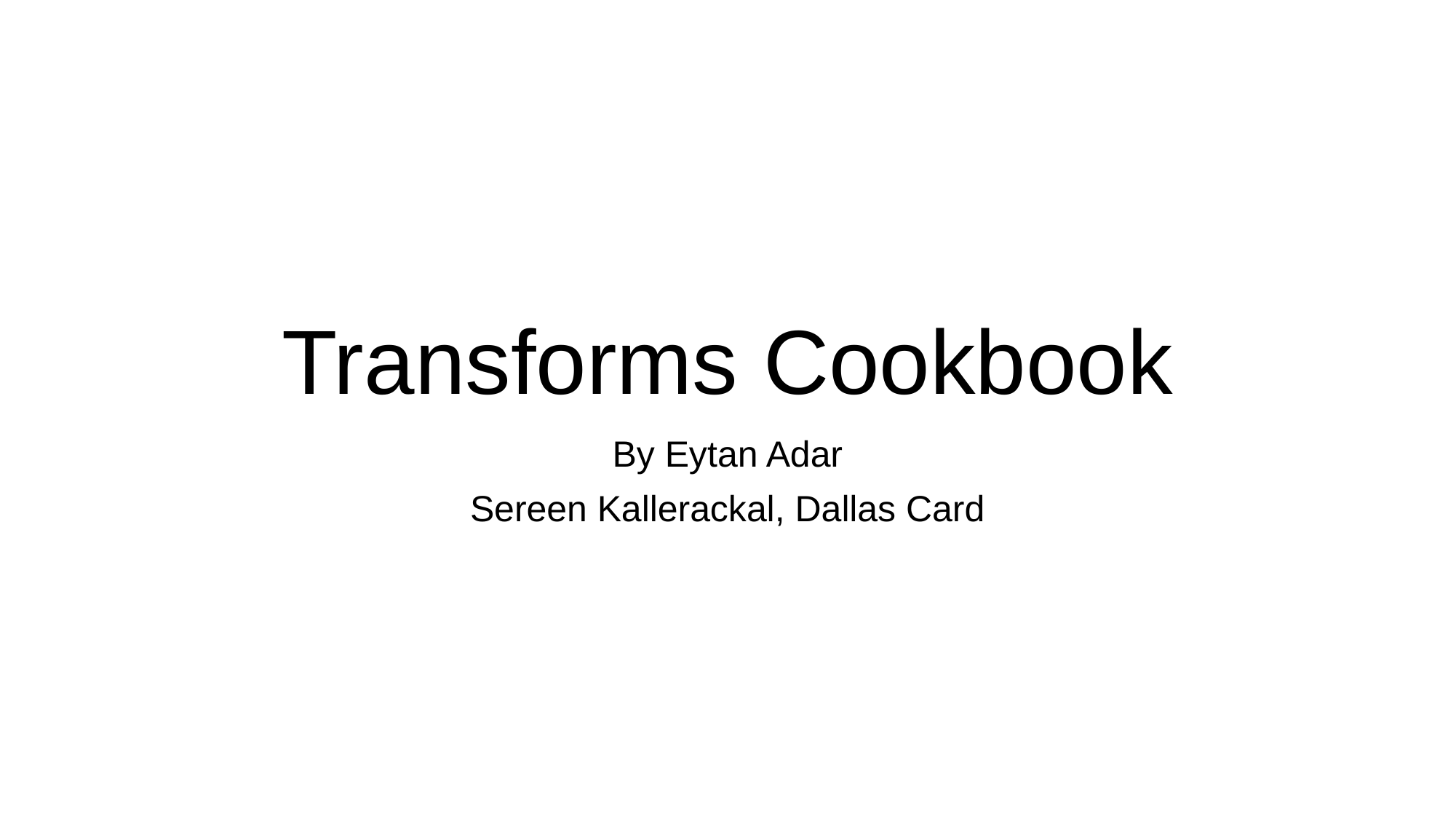

# Transforms Cookbook
By Eytan Adar
Sereen Kallerackal, Dallas Card